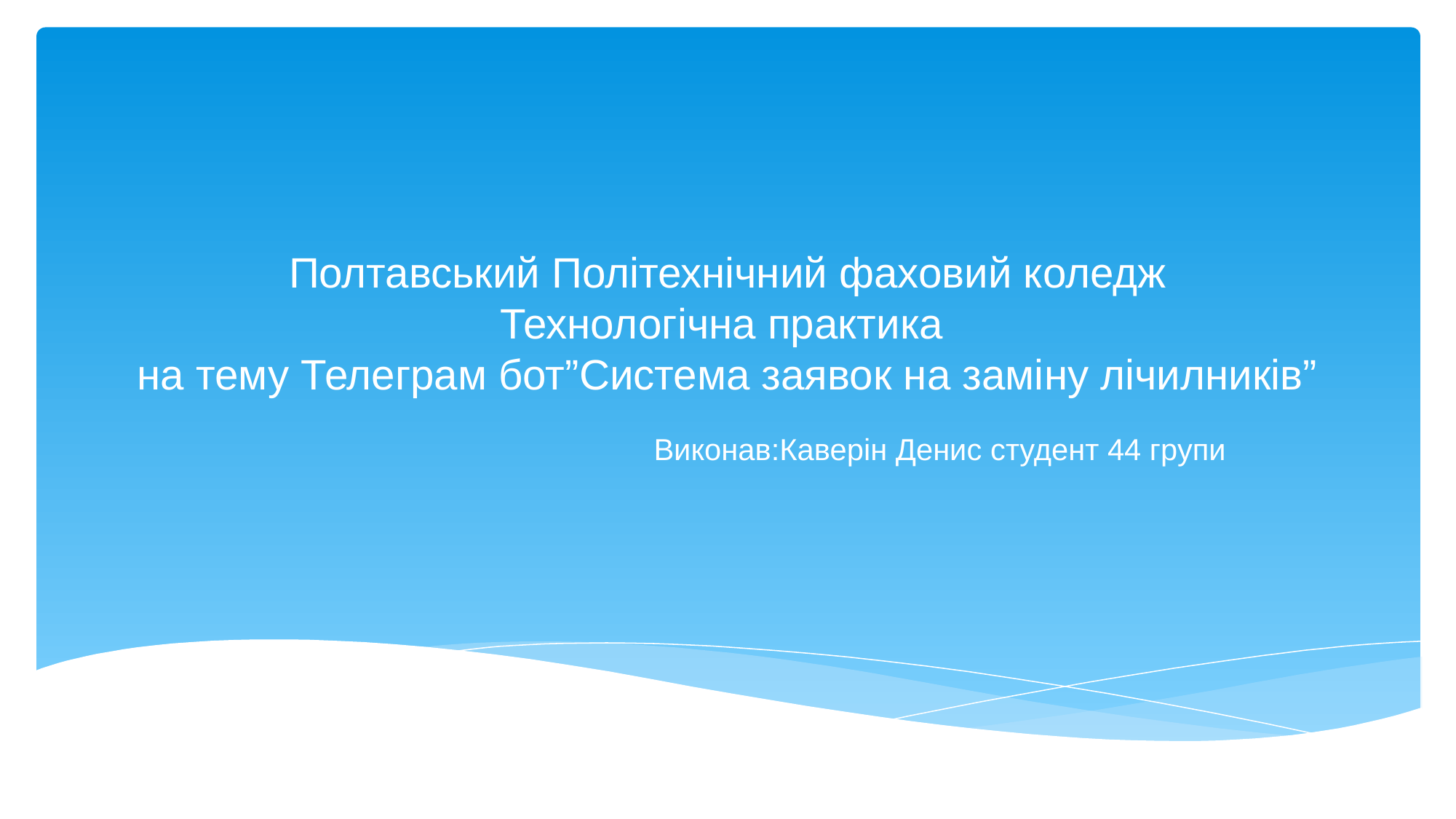

# Полтавський Політехнічний фаховий коледж Технологічна практика
на тему Телеграм бот”Система заявок на заміну лічилників”
Виконав:Каверін Денис студент 44 групи